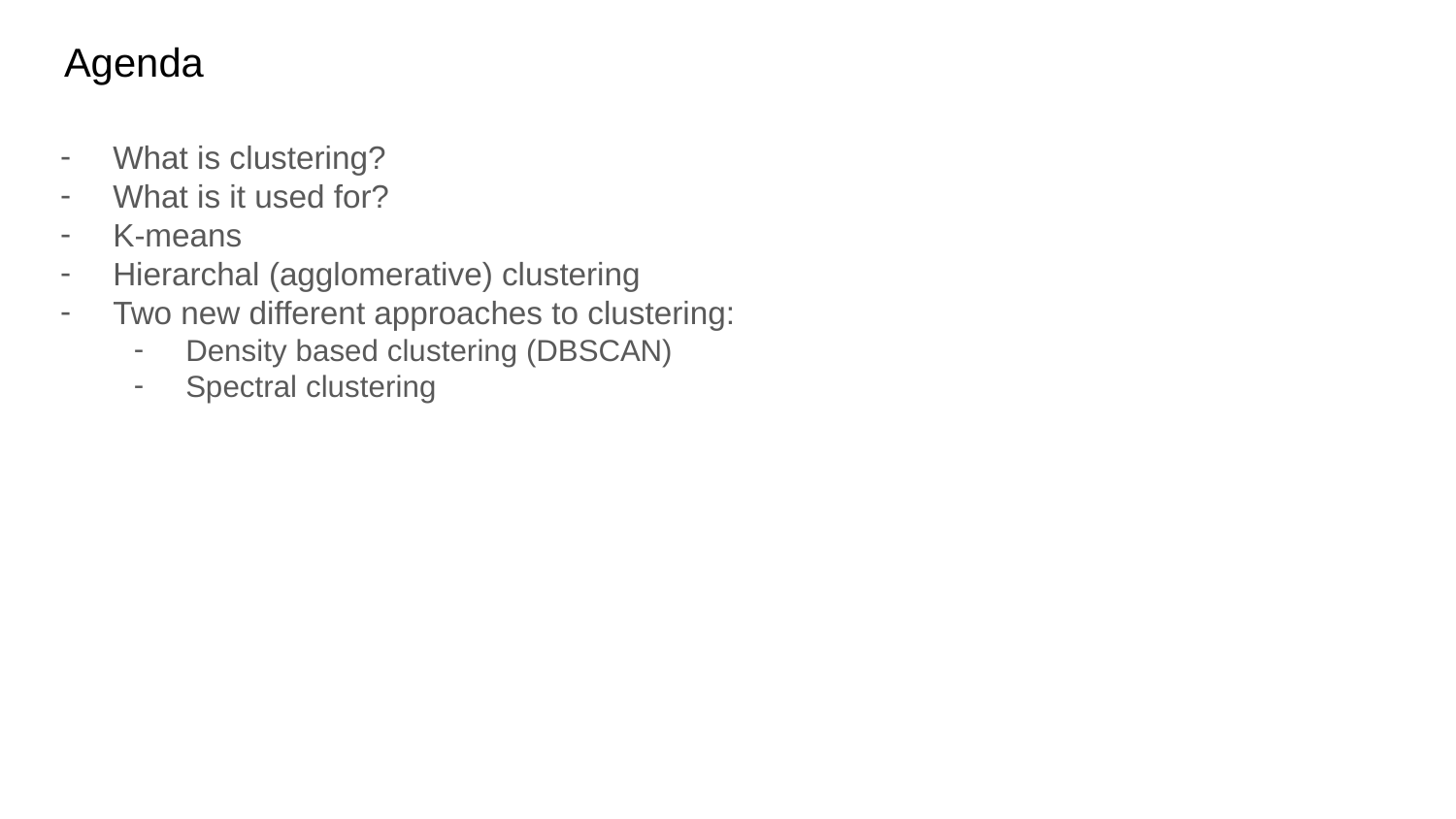

# Agenda
What is clustering?
What is it used for?
K-means
Hierarchal (agglomerative) clustering
Two new different approaches to clustering:
Density based clustering (DBSCAN)
Spectral clustering